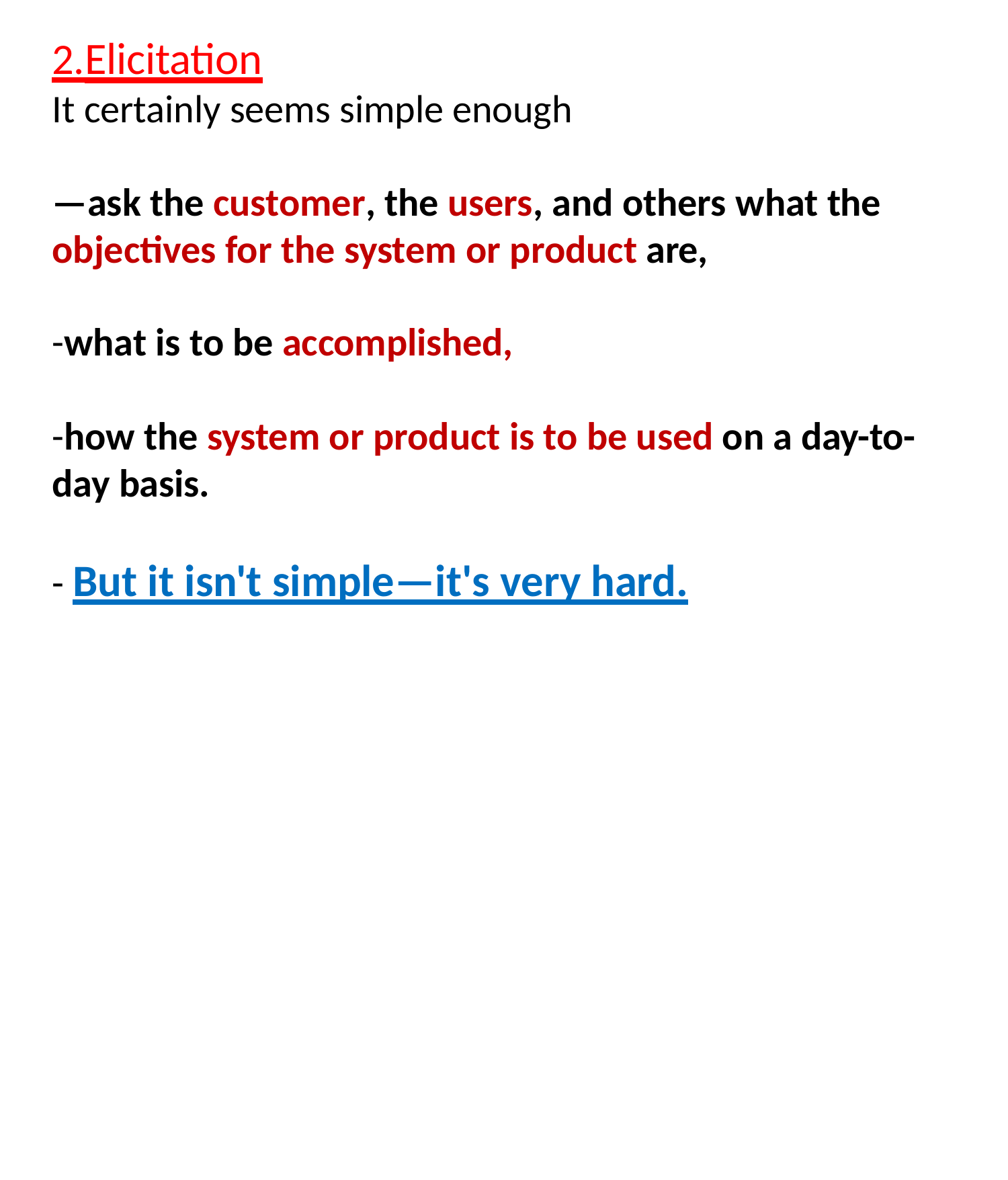

# 2.Elicitation
It certainly seems simple enough
—ask the customer, the users, and others what the objectives for the system or product are,
-what is to be accomplished,
-how the system or product is to be used on a day-to- day basis.
- But it isn't simple—it's very hard.